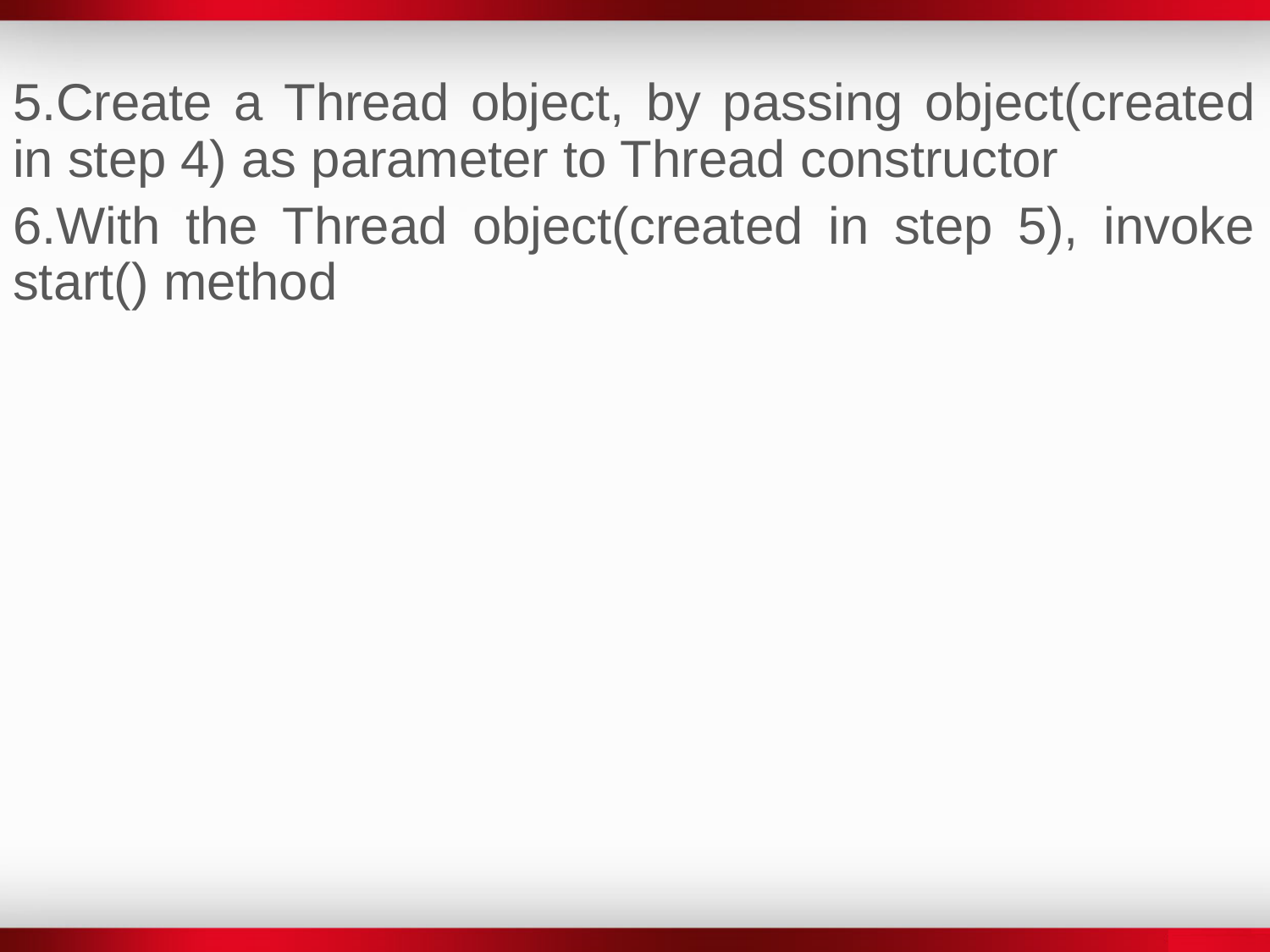

5.Create a Thread object, by passing object(created in step 4) as parameter to Thread constructor
6.With the Thread object(created in step 5), invoke start() method